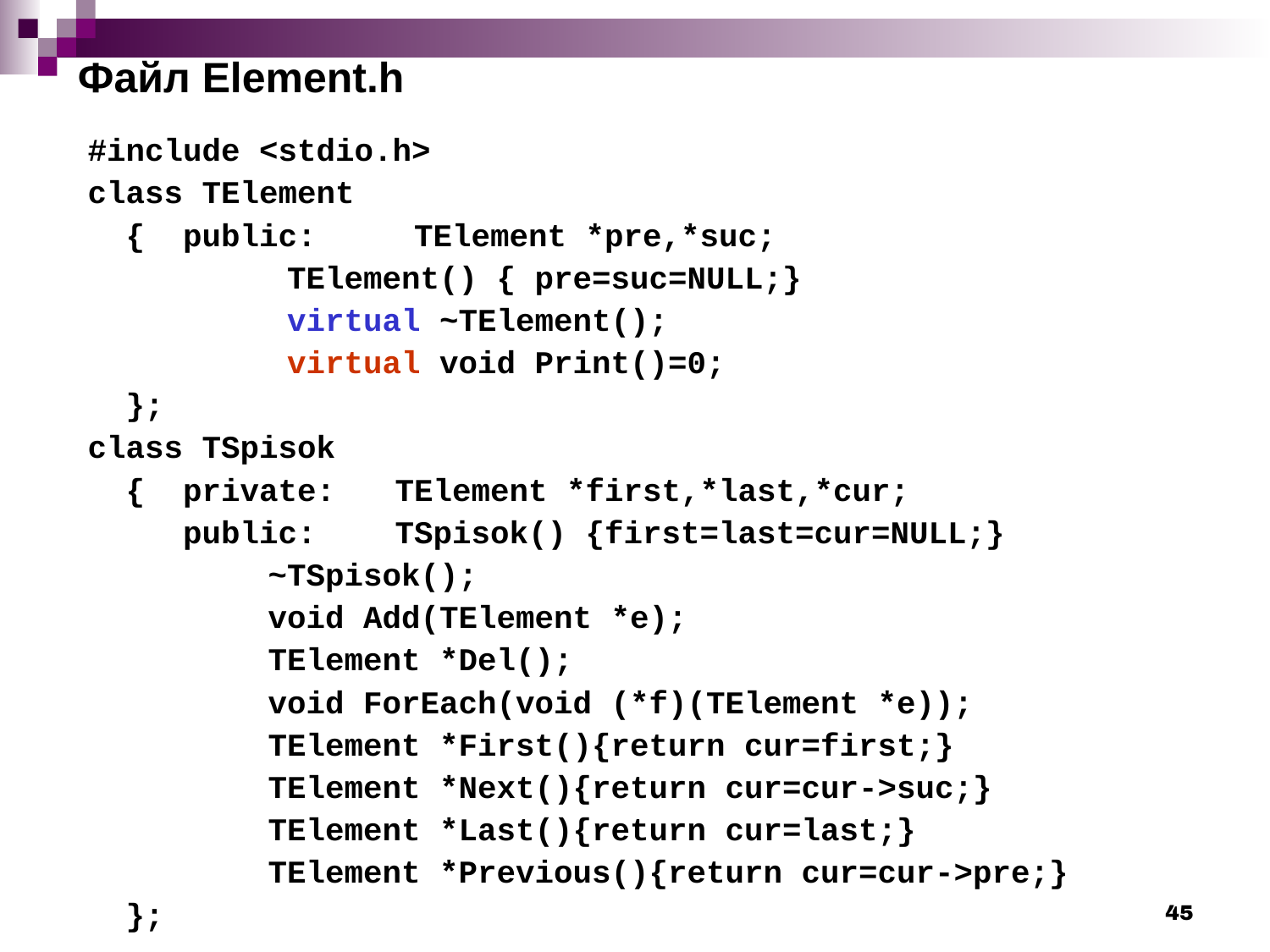

# Файл Element.h
#include <stdio.h>
class TElement
  {  public:	  TElement *pre,*suc;
	  TElement() { pre=suc=NULL;}
	  virtual ~TElement();
	  virtual void Print()=0;
  };
class TSpisok
  {  private:	 TElement *first,*last,*cur;
     public:	 TSpisok() {first=last=cur=NULL;}
	 ~TSpisok();
	 void Add(TElement *e);
	 TElement *Del();
	 void ForEach(void (*f)(TElement *e));
	 TElement *First(){return cur=first;}
	 TElement *Next(){return cur=cur->suc;}
	 TElement *Last(){return cur=last;}
	 TElement *Previous(){return cur=cur->pre;}
  };
45